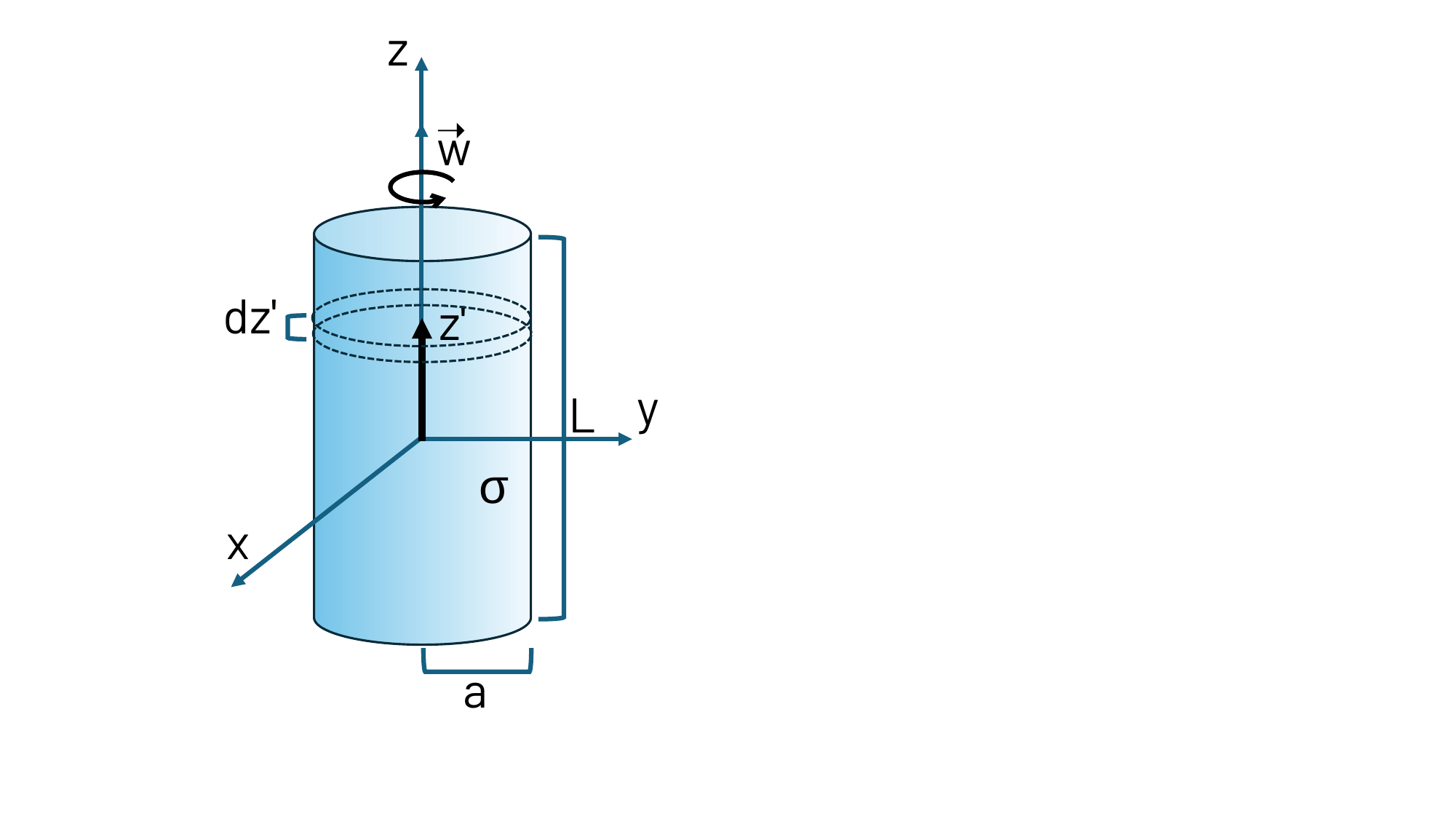

z
➝
w

dz'
z'

y
L
σ
x

a